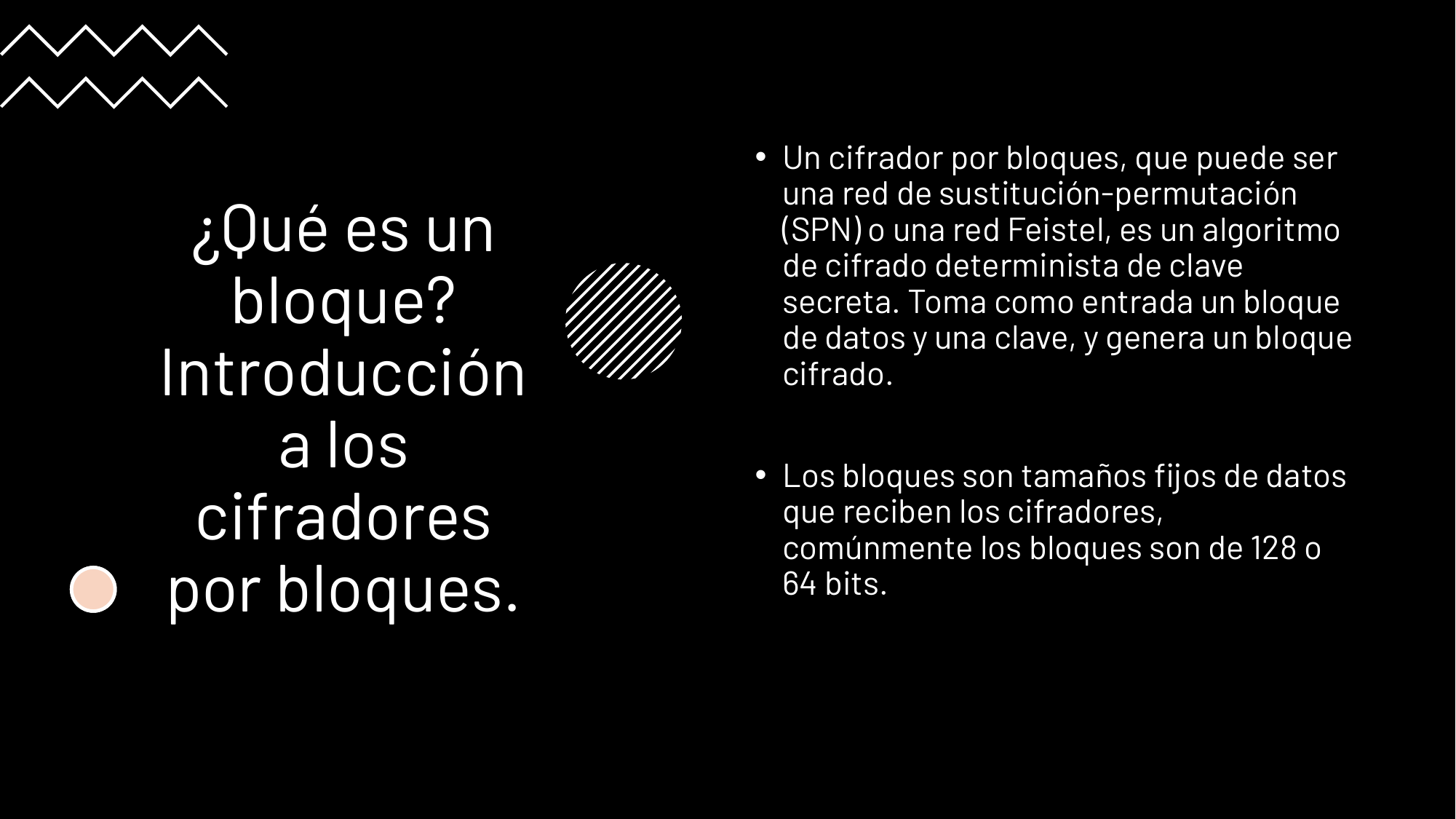

# ¿Qué es un bloque? Introducción a los cifradores por bloques.
Un cifrador por bloques, que puede ser una red de sustitución-permutación (SPN) o una red Feistel, es un algoritmo de cifrado determinista de clave secreta. Toma como entrada un bloque de datos y una clave, y genera un bloque cifrado.

Los bloques son tamaños fijos de datos que reciben los cifradores, comúnmente los bloques son de 128 o 64 bits.